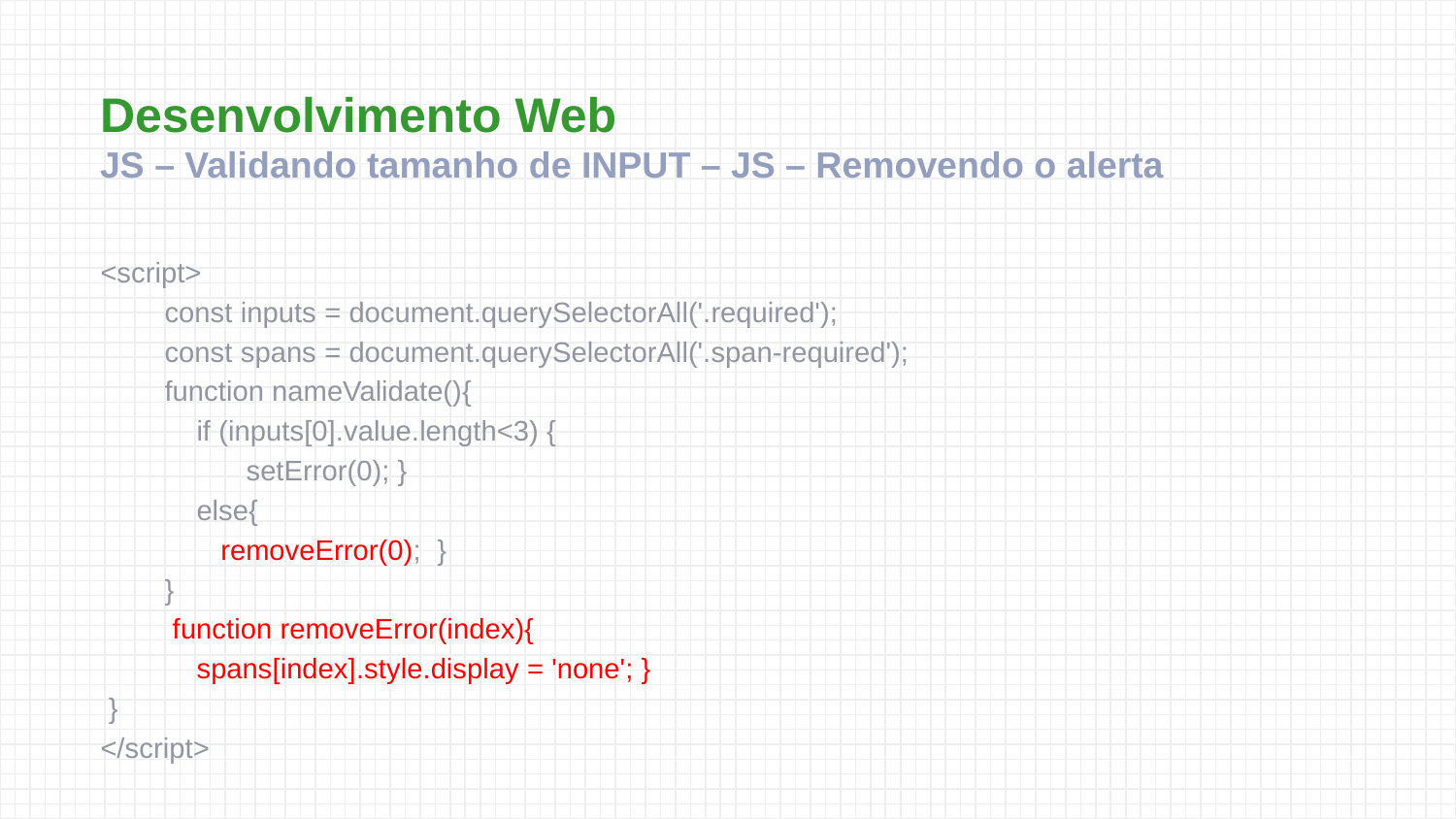

Desenvolvimento Web
JS – Validando tamanho de INPUT – JS – Removendo o alerta
<script>
        const inputs = document.querySelectorAll('.required');
        const spans = document.querySelectorAll('.span-required');
        function nameValidate(){
            if (inputs[0].value.length<3) {
	setError(0); }
            else{
               removeError(0);  }
        }
         function removeError(index){
            spans[index].style.display = 'none'; }
 }
</script>